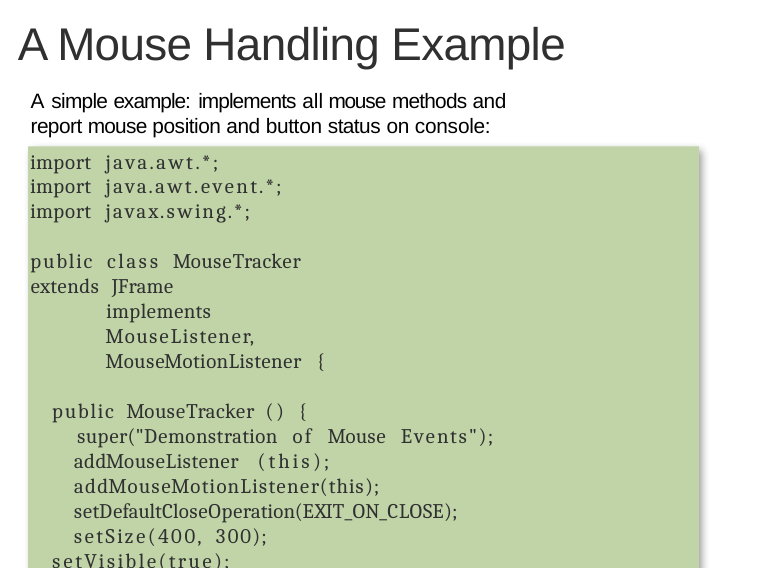

# A Mouse Handling Example
A simple example: implements all mouse methods and report mouse position and button status on console:
import java.awt.*;
import java.awt.event.*;
import javax.swing.*;

public class MouseTracker extends JFrame
implements  MouseListener,  MouseMotionListener  {

public MouseTracker () {
    super("Demonstration  of  Mouse  Events"); addMouseListener  (this); addMouseMotionListener(this); setDefaultCloseOperation(EXIT_ON_CLOSE);   setSize(400, 300);
setVisible(true);
}
....